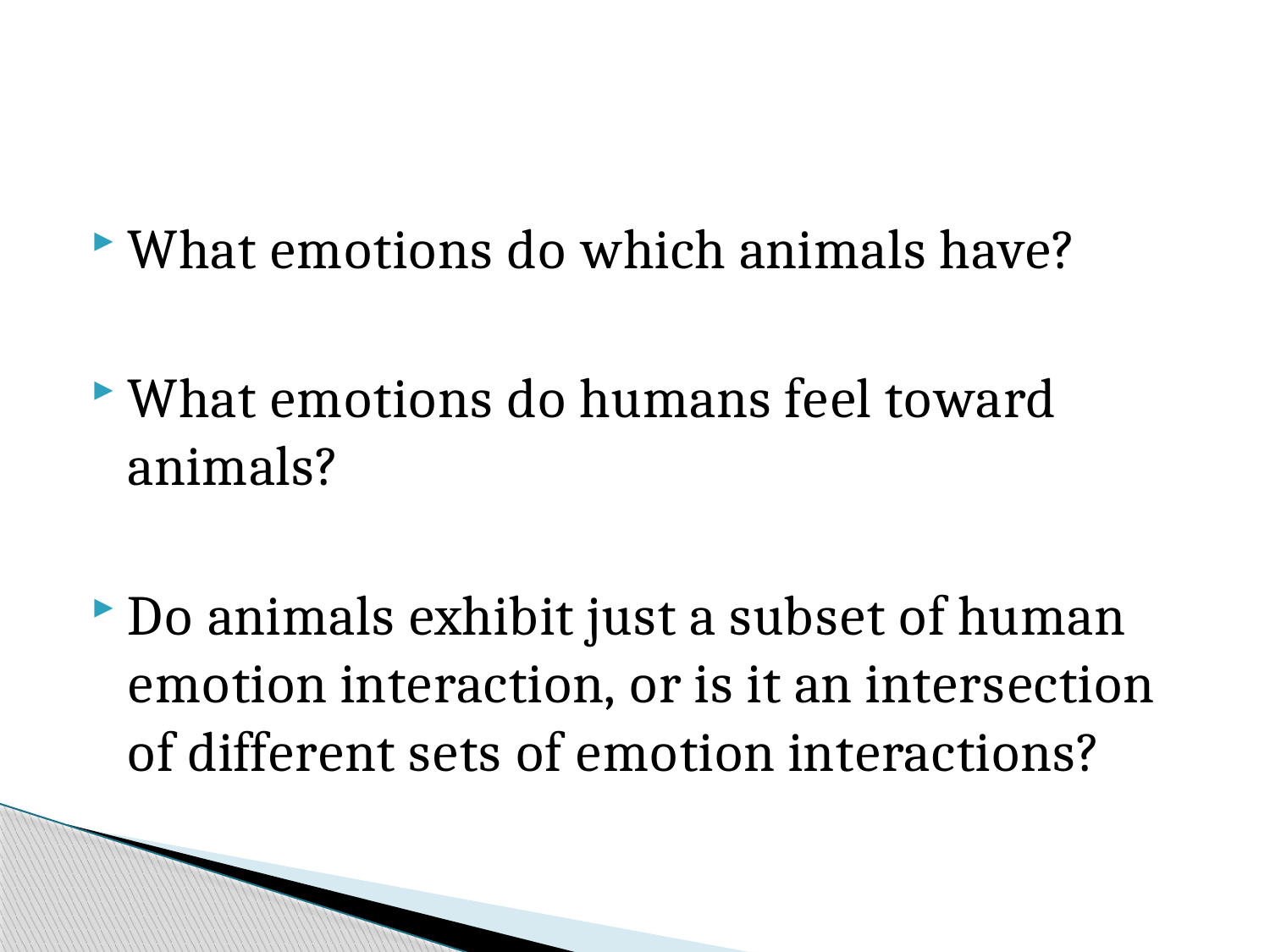

#
What emotions do which animals have?

What emotions do humans feel toward animals?

Do animals exhibit just a subset of human emotion interaction, or is it an intersection of different sets of emotion interactions?